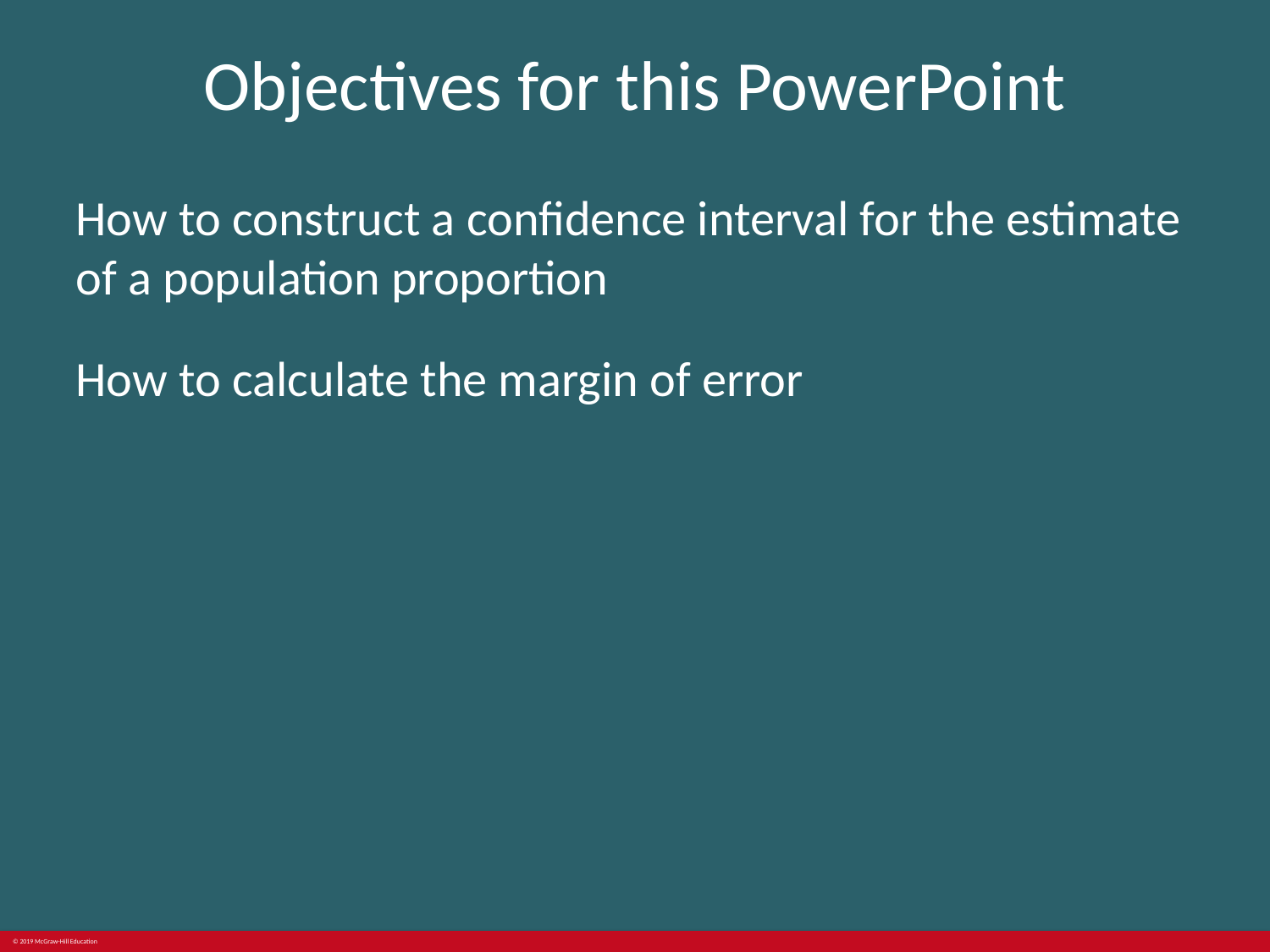

# Objectives for this PowerPoint
How to construct a confidence interval for the estimate of a population proportion
How to calculate the margin of error